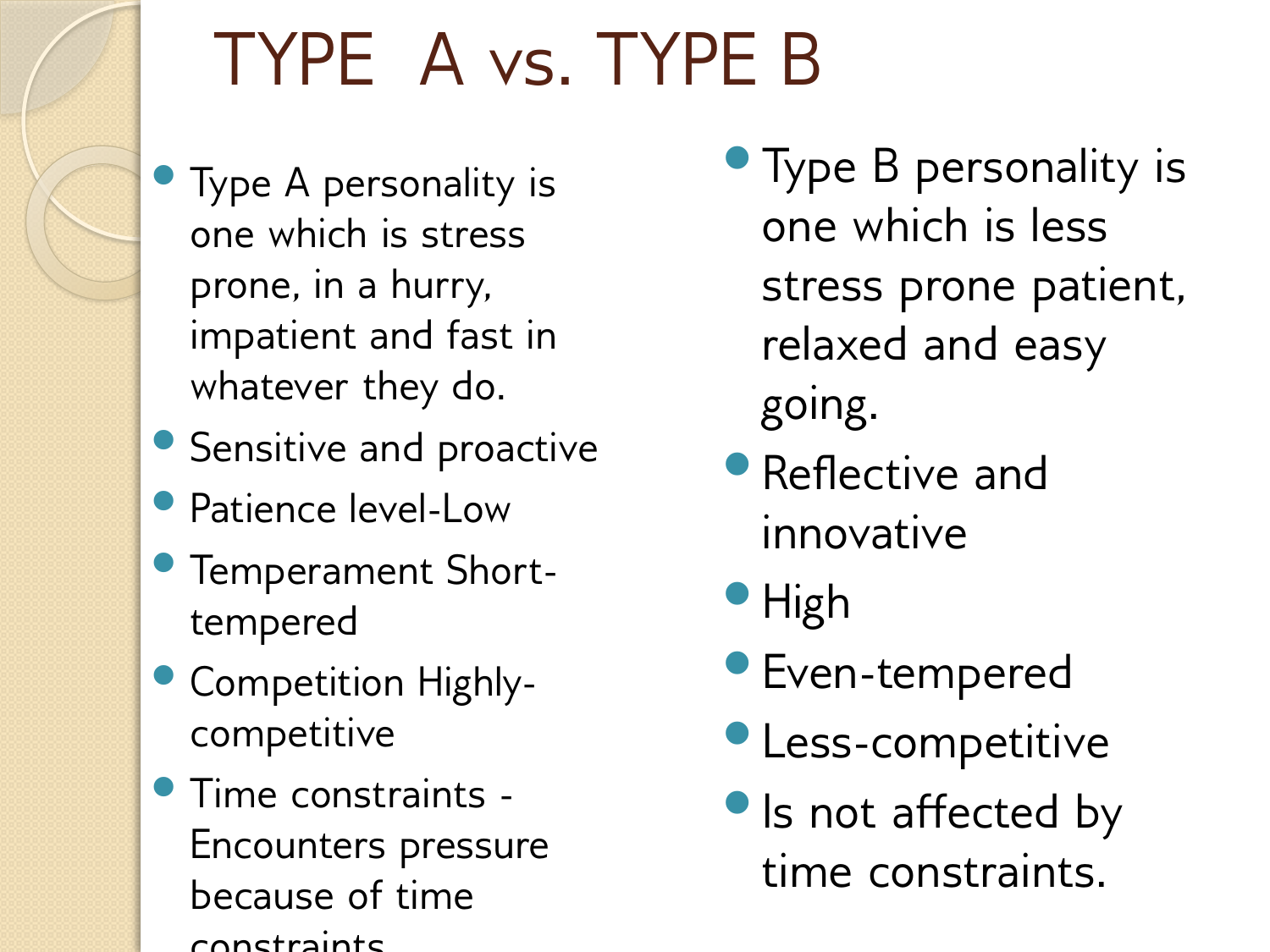

# TYPE  A vs. TYPE B
Type B personality is one which is less stress prone patient, relaxed and easy going.
Reflective and innovative
High
Even-tempered
Less-competitive
Is not affected by time constraints.
Type A personality is one which is stress prone, in a hurry, impatient and fast in whatever they do.
Sensitive and proactive
Patience level-Low
Temperament Short-tempered
Competition Highly-competitive
Time constraints -Encounters pressure because of time constraints